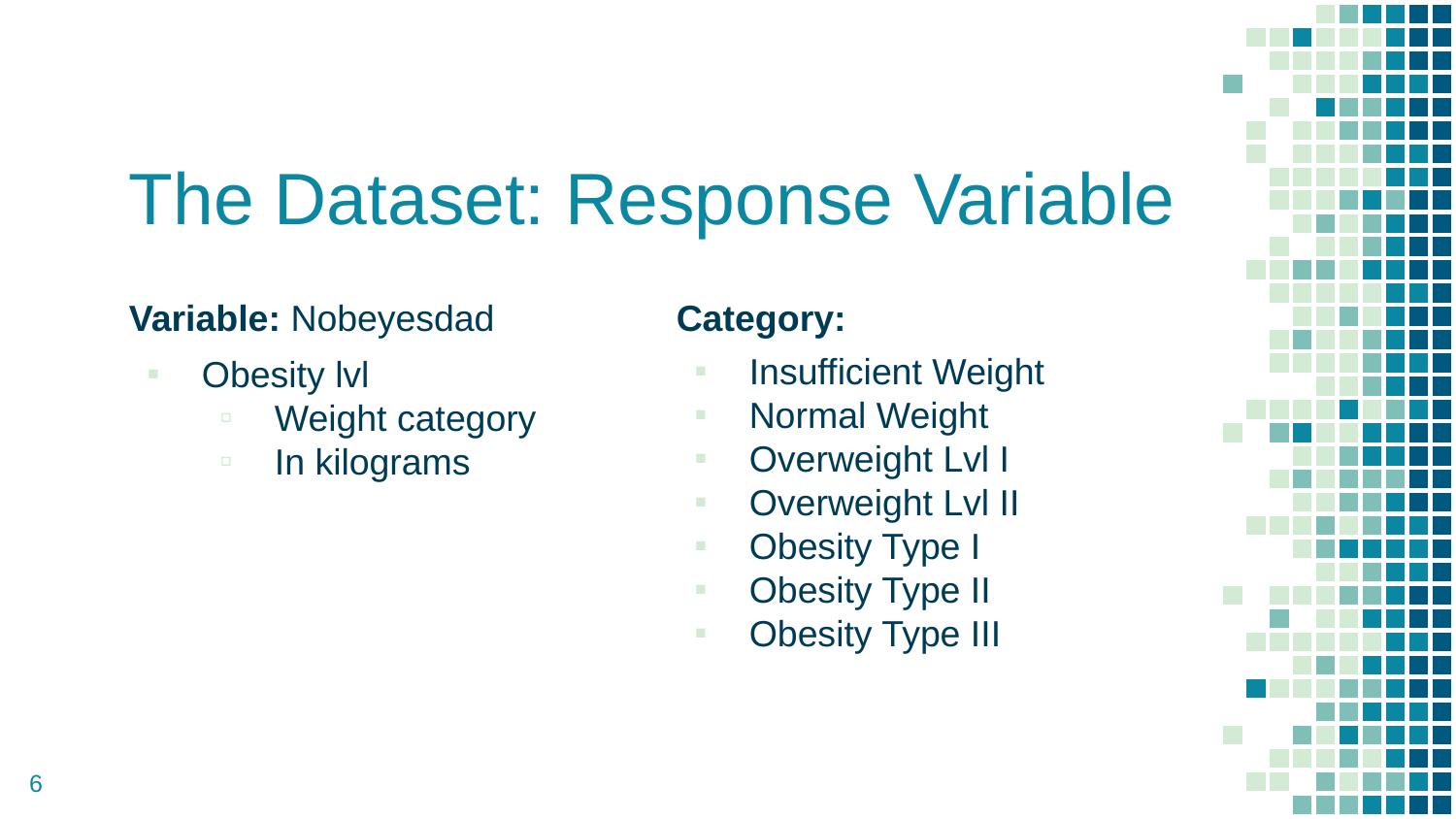

# The Dataset: Response Variable
Variable: Nobeyesdad
Obesity lvl
Weight category
In kilograms
Category:
Insufficient Weight
Normal Weight
Overweight Lvl I
Overweight Lvl II
Obesity Type I
Obesity Type II
Obesity Type III

6